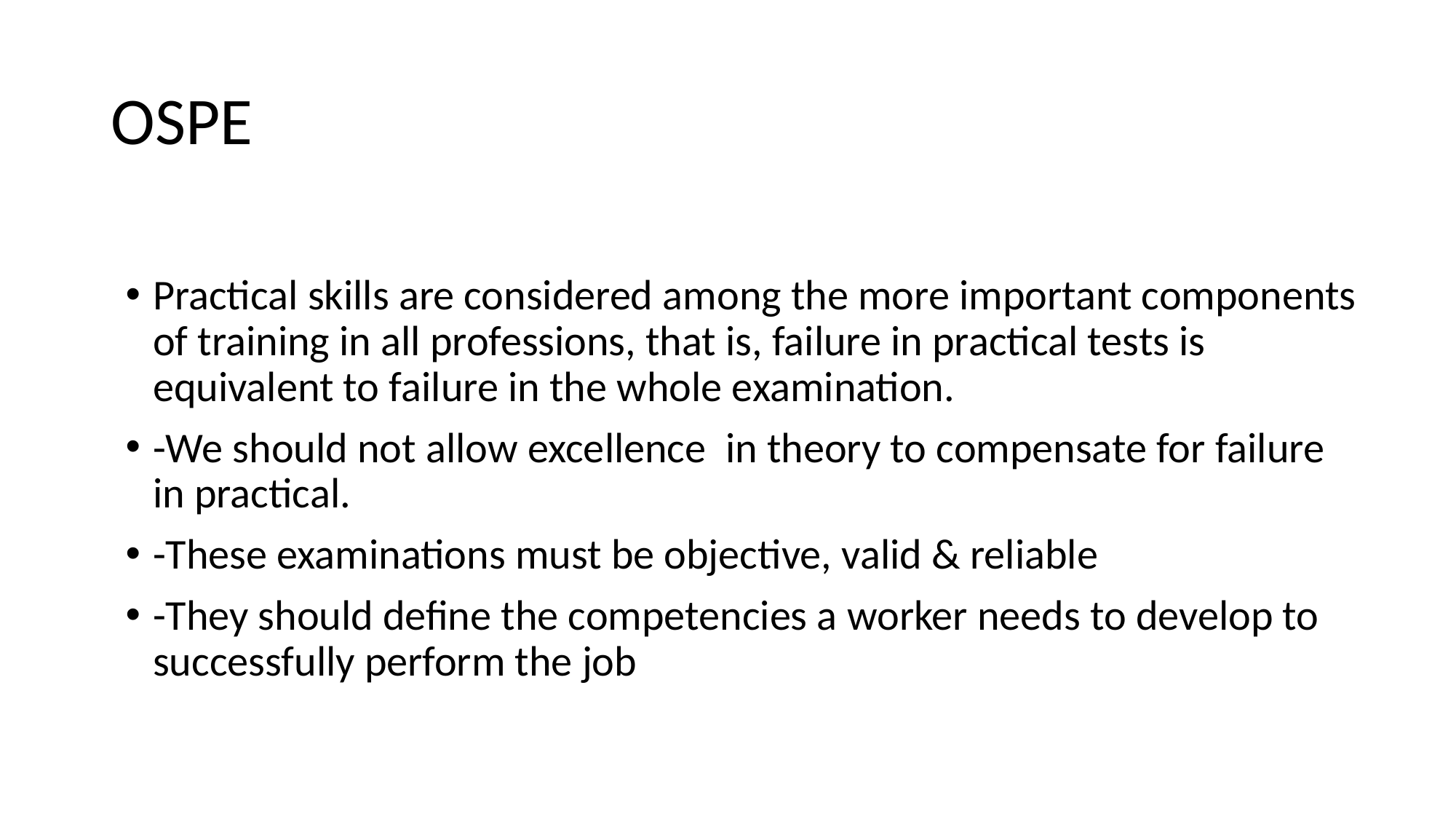

# OSPE

Practical skills are considered among the more important components of training in all professions, that is, failure in practical tests is equivalent to failure in the whole examination.
-We should not allow excellence  in theory to compensate for failure in practical.
-These examinations must be objective, valid & reliable
-They should define the competencies a worker needs to develop to successfully perform the job